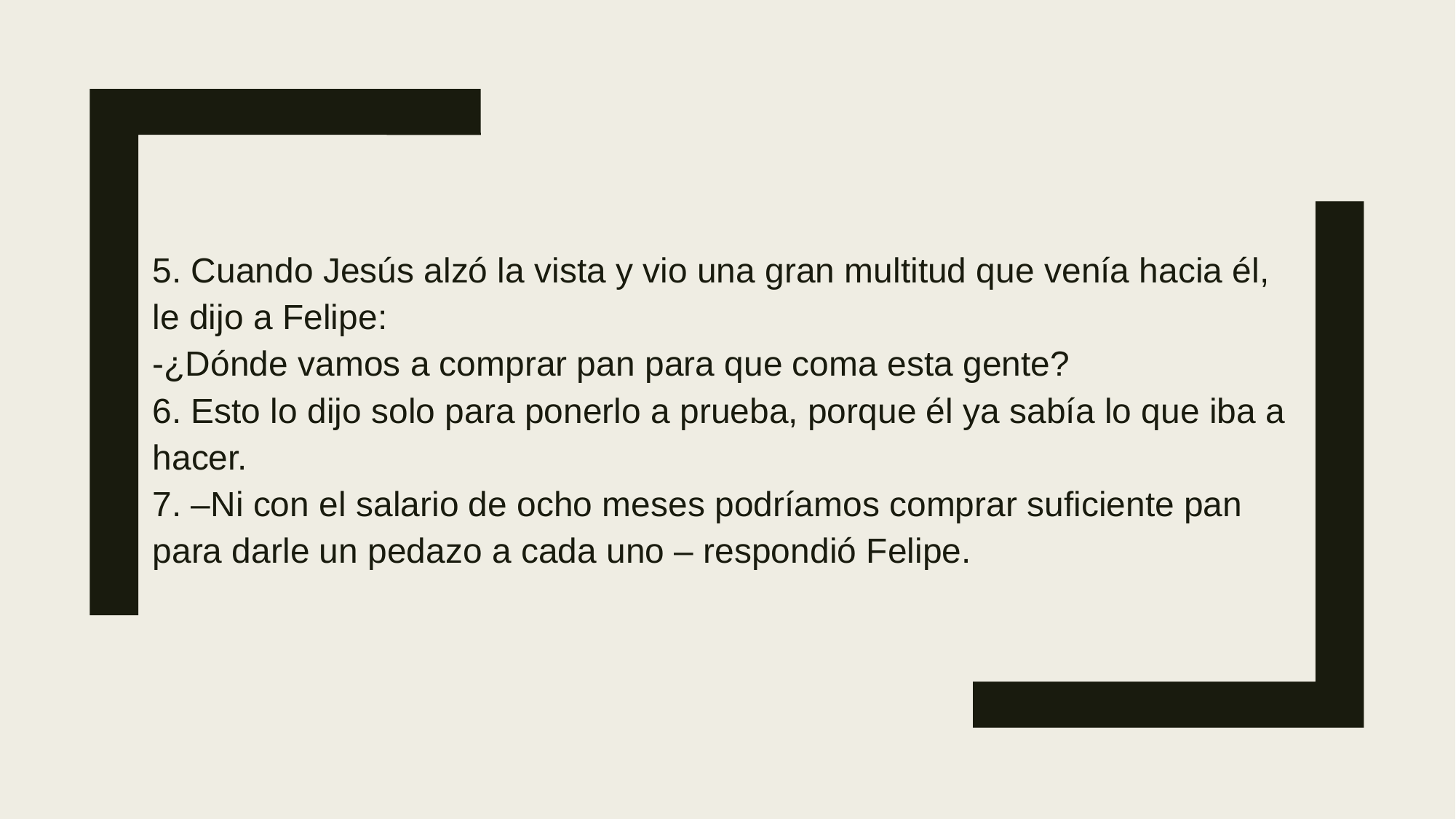

5. Cuando Jesús alzó la vista y vio una gran multitud que venía hacia él, le dijo a Felipe:
-¿Dónde vamos a comprar pan para que coma esta gente?
6. Esto lo dijo solo para ponerlo a prueba, porque él ya sabía lo que iba a hacer.
7. –Ni con el salario de ocho meses podríamos comprar suficiente pan para darle un pedazo a cada uno – respondió Felipe.